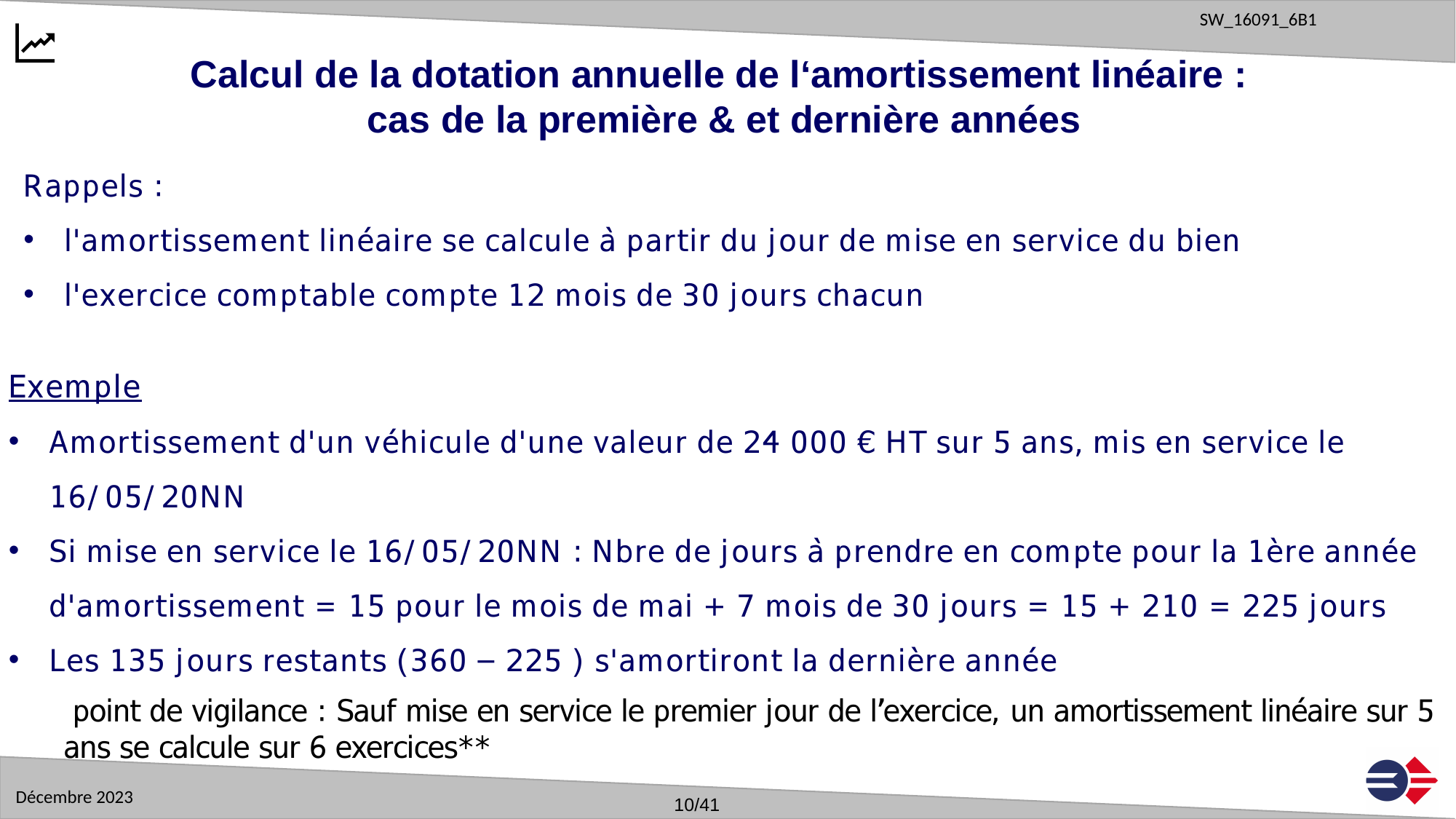

Calcul de la dotation annuelle de l‘amortissement linéaire :  cas de la première & et dernière années
Rappels :
l'amortissement linéaire se calcule à partir du jour de mise en service du bien
l'exercice comptable compte 12 mois de 30 jours chacun
Exemple
Amortissement d'un véhicule d'une valeur de 24 000 € HT sur 5 ans, mis en service le 16/05/20NN
Si mise en service le 16/05/20NN : Nbre de jours à prendre en compte pour la 1ère année d'amortissement = 15 pour le mois de mai + 7 mois de 30 jours = 15 + 210 = 225 jours
Les 135 jours restants (360 – 225 ) s'amortiront la dernière année
 point de vigilance : Sauf mise en service le premier jour de l’exercice, un amortissement linéaire sur 5 ans se calcule sur 6 exercices**